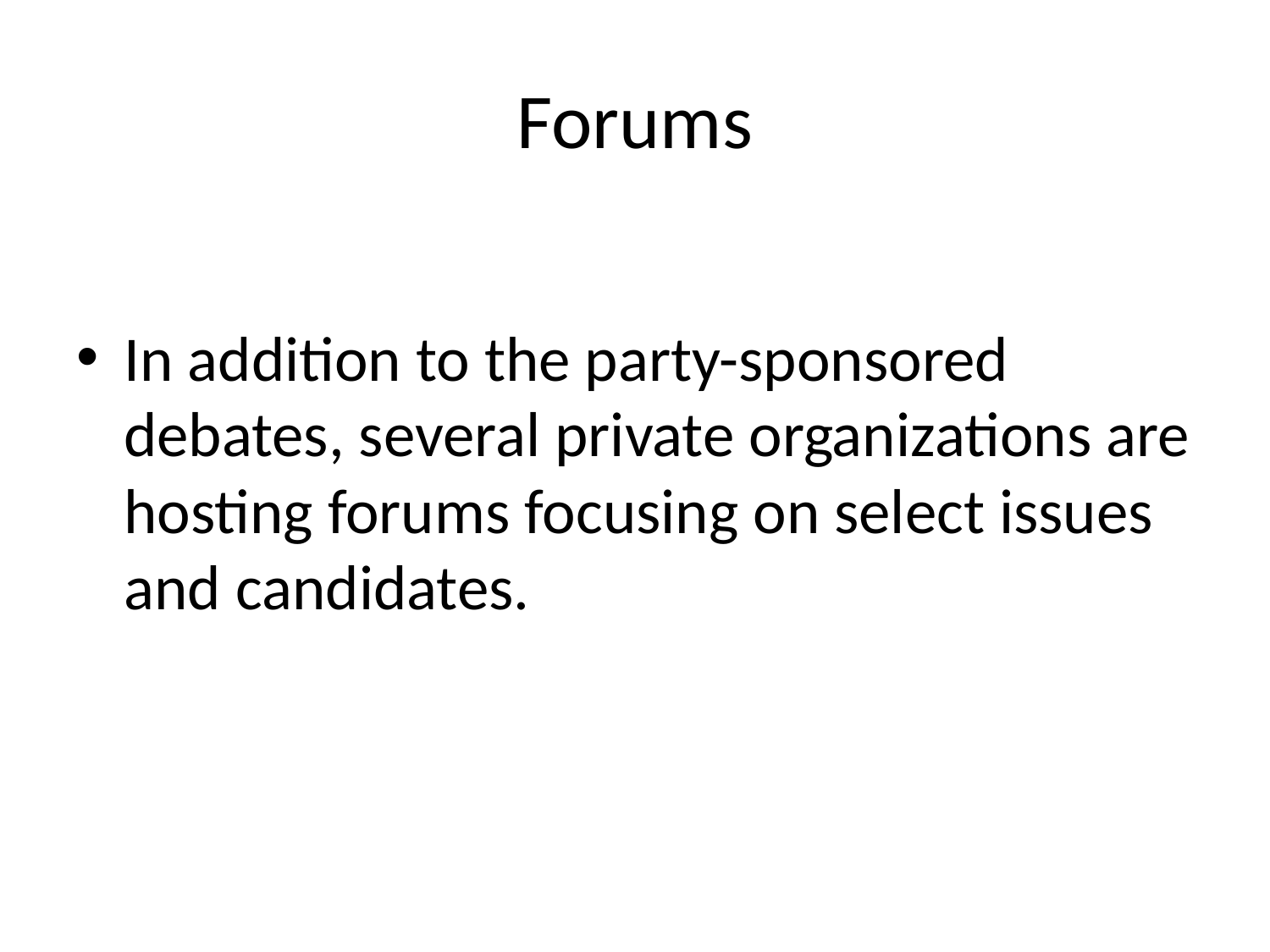

# Forums

In addition to the party-sponsored debates, several private organizations are hosting forums focusing on select issues and candidates.